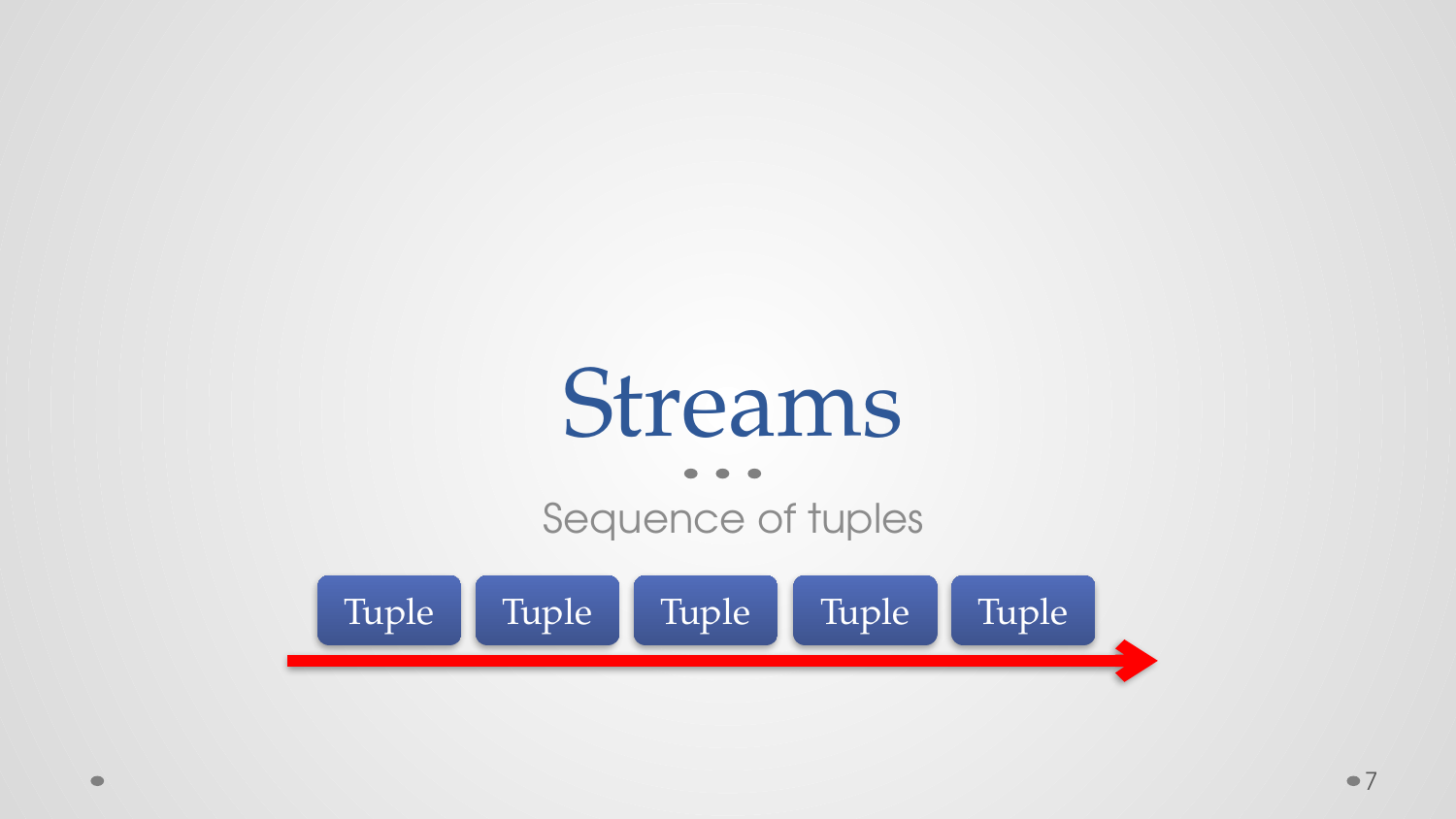

# Streams
Sequence of tuples
Tuple
Tuple
Tuple
Tuple
Tuple
7